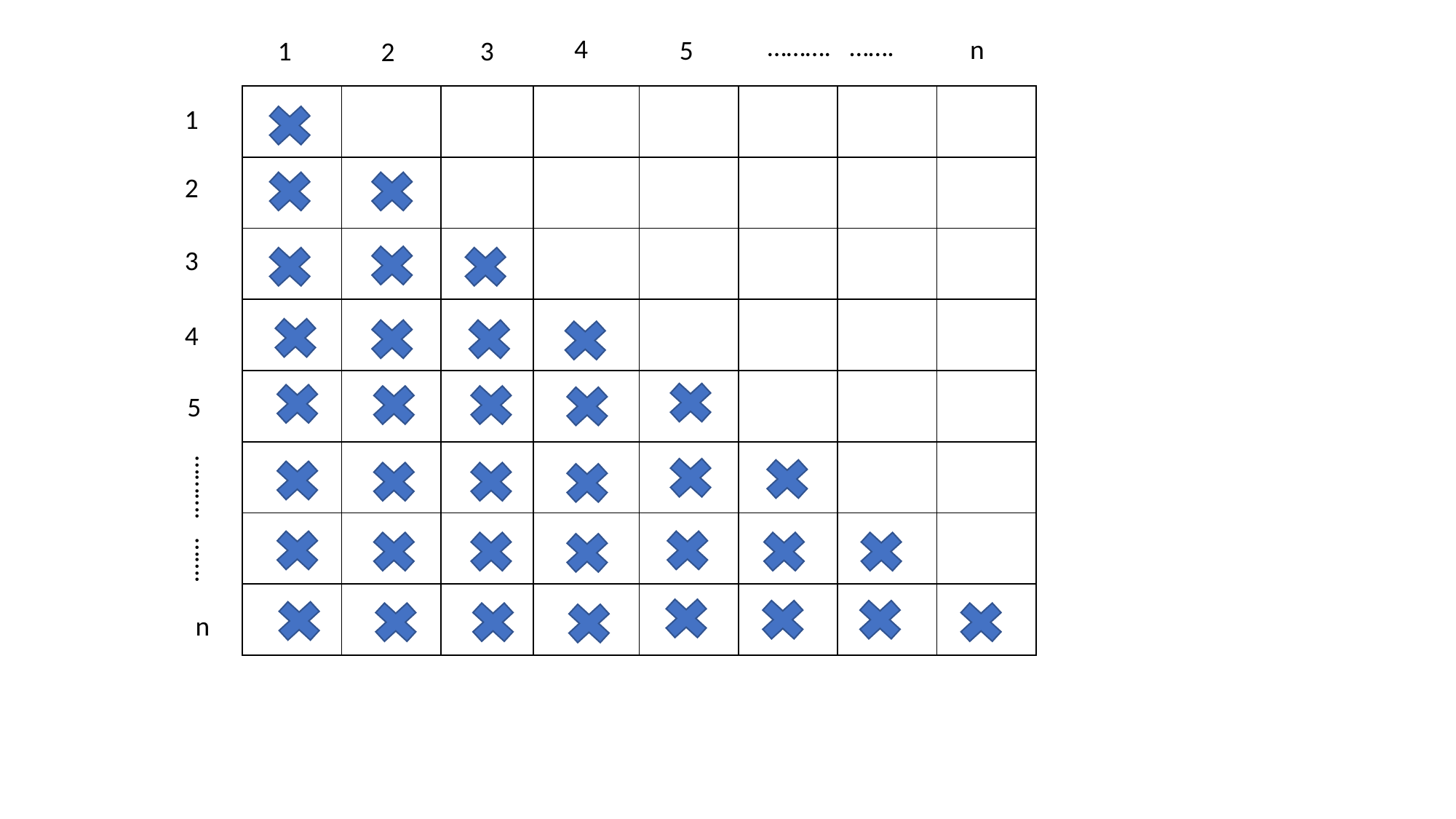

……….   …….
4
n
5
1
3
2
|  |  |  |  |  |  |  |  |
| --- | --- | --- | --- | --- | --- | --- | --- |
|  |  |  |  |  |  |  |  |
|  |  |  |  |  |  |  |  |
|  |  |  |  |  |  |  |  |
|  |  |  |  |  |  |  |  |
|  |  |  |  |  |  |  |  |
|  |  |  |  |  |  |  |  |
|  |  |  |  |  |  |  |  |
1

2
3

4

5

……….   …….

n